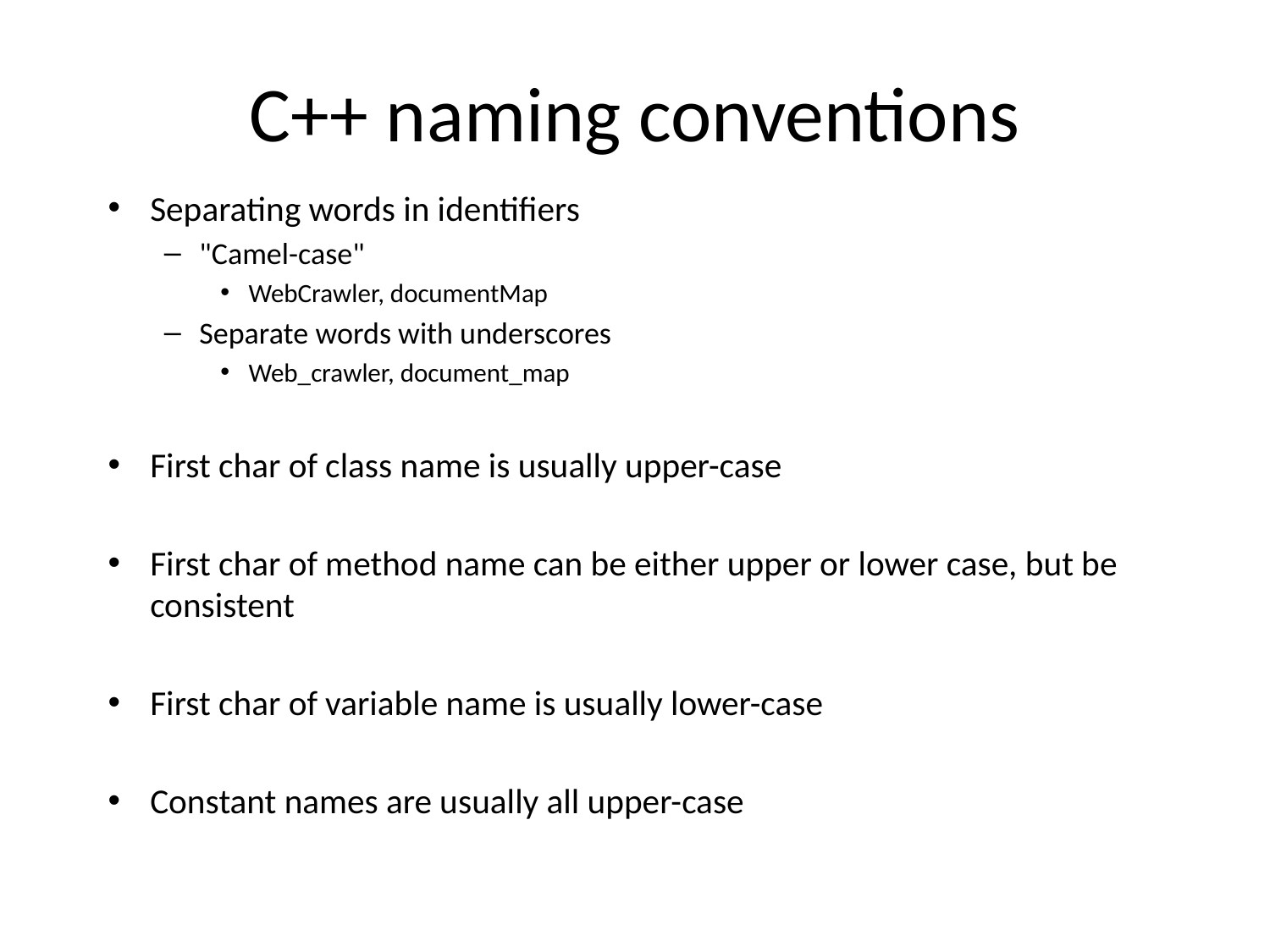

# C++ naming conventions
Separating words in identifiers
"Camel-case"
WebCrawler, documentMap
Separate words with underscores
Web_crawler, document_map

First char of class name is usually upper-case

First char of method name can be either upper or lower case, but be consistent

First char of variable name is usually lower-case

Constant names are usually all upper-case